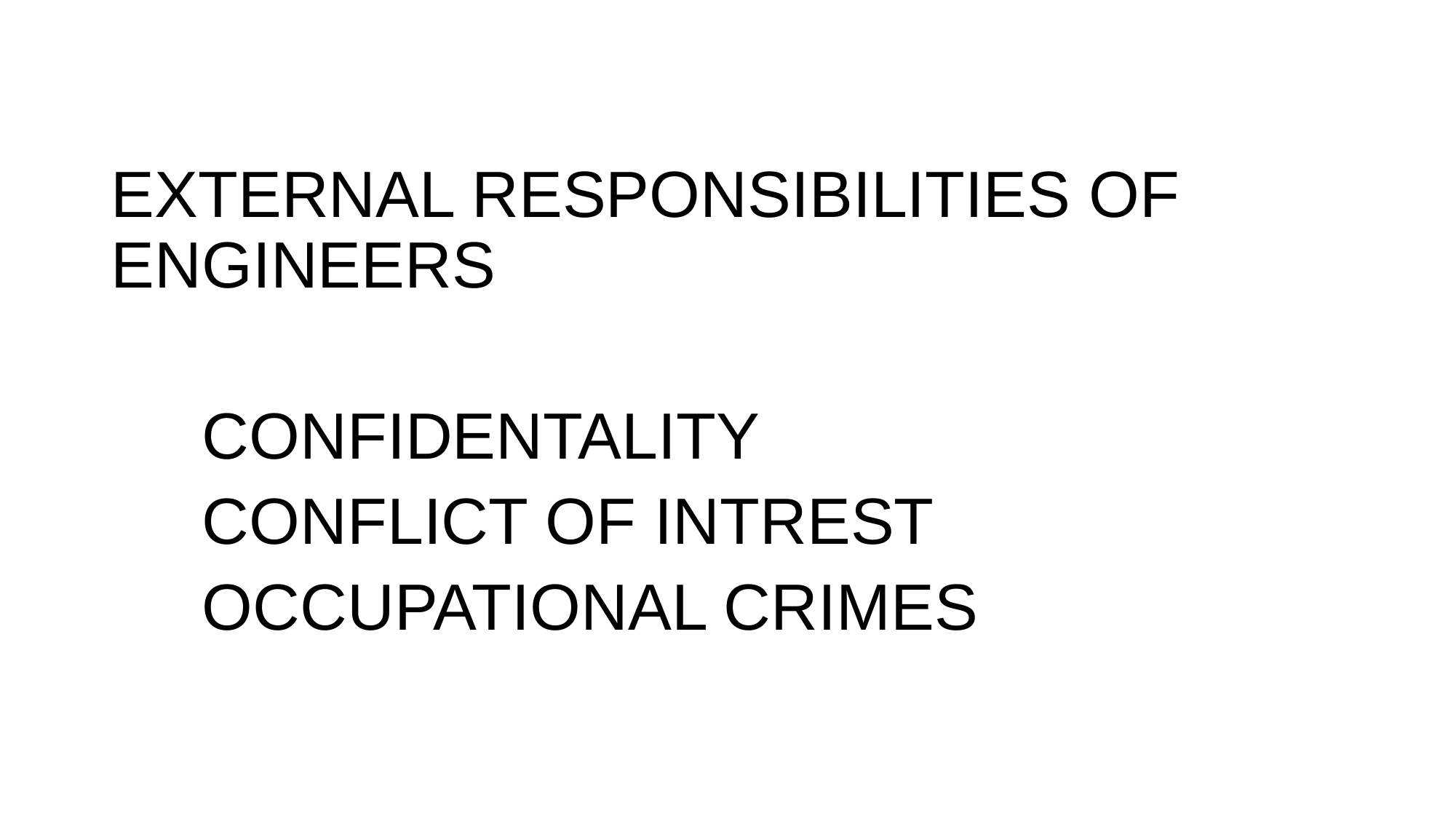

EXTERNAL RESPONSIBILITIES OF ENGINEERS

     CONFIDENTALITY
     CONFLICT OF INTREST
     OCCUPATIONAL CRIMES